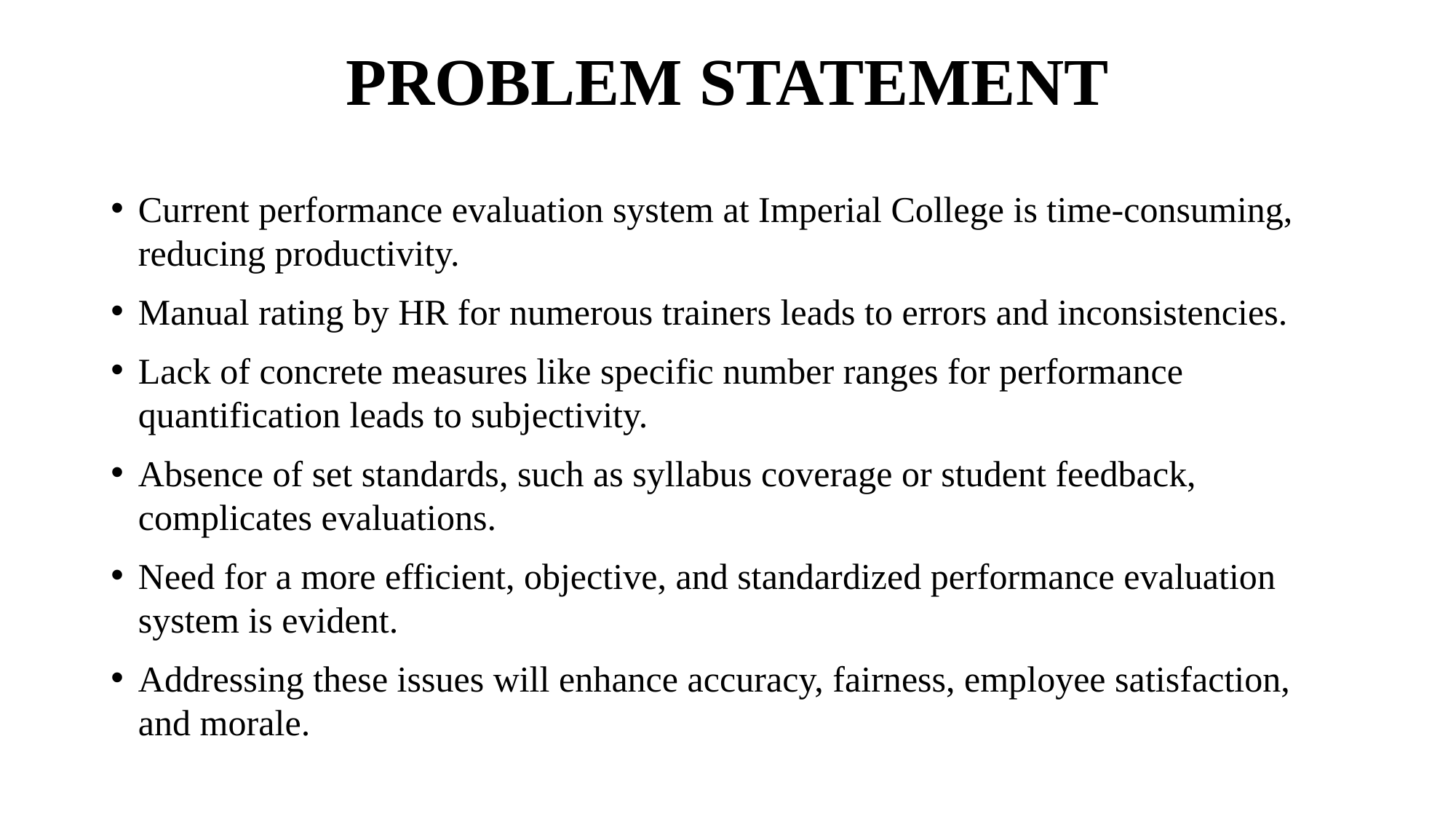

# PROBLEM STATEMENT
Current performance evaluation system at Imperial College is time-consuming, reducing productivity.
Manual rating by HR for numerous trainers leads to errors and inconsistencies.
Lack of concrete measures like specific number ranges for performance quantification leads to subjectivity.
Absence of set standards, such as syllabus coverage or student feedback, complicates evaluations.
Need for a more efficient, objective, and standardized performance evaluation system is evident.
Addressing these issues will enhance accuracy, fairness, employee satisfaction, and morale.